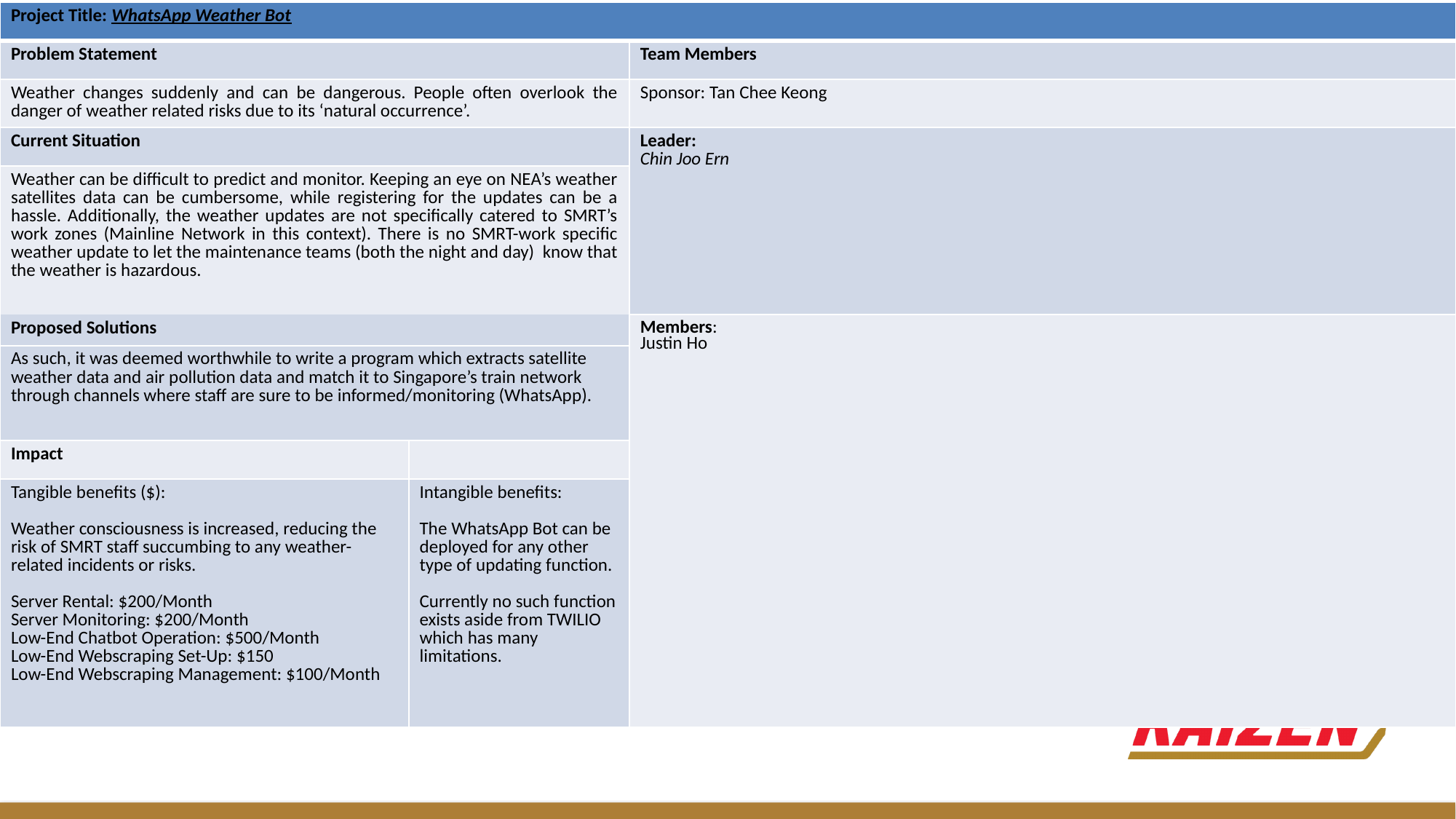

| Project Title: WhatsApp Weather Bot |  |  |
| --- | --- | --- |
| Problem Statement |  | Team Members |
| Weather changes suddenly and can be dangerous. People often overlook the danger of weather related risks due to its ‘natural occurrence’. |  | Sponsor: Tan Chee Keong |
| Current Situation |  | Leader: Chin Joo Ern |
| Weather can be difficult to predict and monitor. Keeping an eye on NEA’s weather satellites data can be cumbersome, while registering for the updates can be a hassle. Additionally, the weather updates are not specifically catered to SMRT’s work zones (Mainline Network in this context). There is no SMRT-work specific weather update to let the maintenance teams (both the night and day) know that the weather is hazardous. |  |  |
| Proposed Solutions |  |  |
|  |  | Members: Justin Ho |
| As such, it was deemed worthwhile to write a program which extracts satellite weather data and air pollution data and match it to Singapore’s train network through channels where staff are sure to be informed/monitoring (WhatsApp). |  |  |
| Impact |  |  |
| Tangible benefits ($): Weather consciousness is increased, reducing the risk of SMRT staff succumbing to any weather-related incidents or risks. Server Rental: $200/Month Server Monitoring: $200/Month Low-End Chatbot Operation: $500/Month Low-End Webscraping Set-Up: $150 Low-End Webscraping Management: $100/Month | Intangible benefits: The WhatsApp Bot can be deployed for any other type of updating function. Currently no such function exists aside from TWILIO which has many limitations. |  |
#